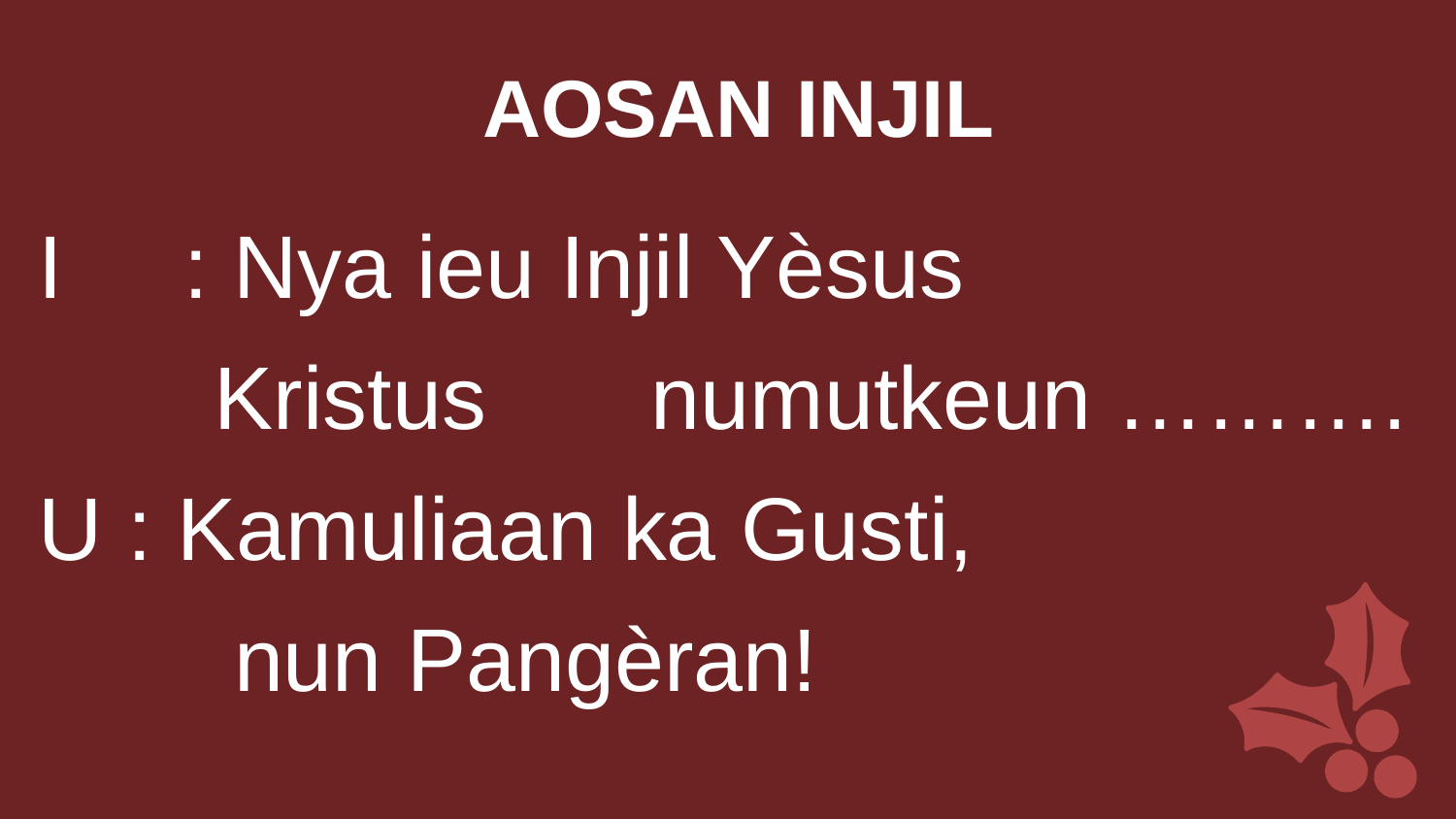

AOSAN INJIL
I 	: Nya ieu Injil Yèsus
	Kristus 	numutkeun ……….
U : Kamuliaan ka Gusti,
	  nun Pangèran!